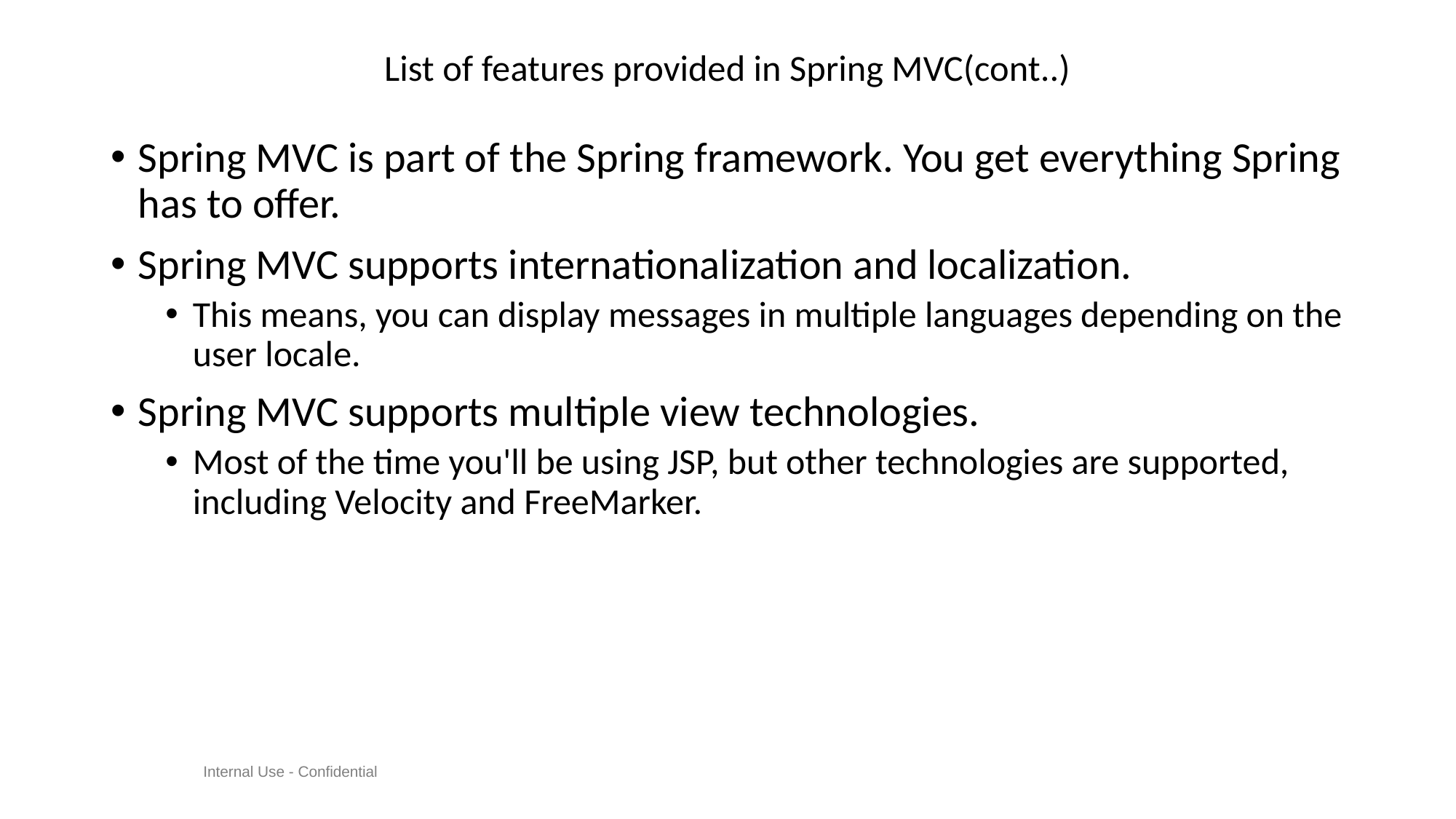

# List of features provided in Spring MVC(cont..)
Spring MVC is part of the Spring framework. You get everything Spring has to offer.
Spring MVC supports internationalization and localization.
This means, you can display messages in multiple languages depending on the user locale.
Spring MVC supports multiple view technologies.
Most of the time you'll be using JSP, but other technologies are supported, including Velocity and FreeMarker.